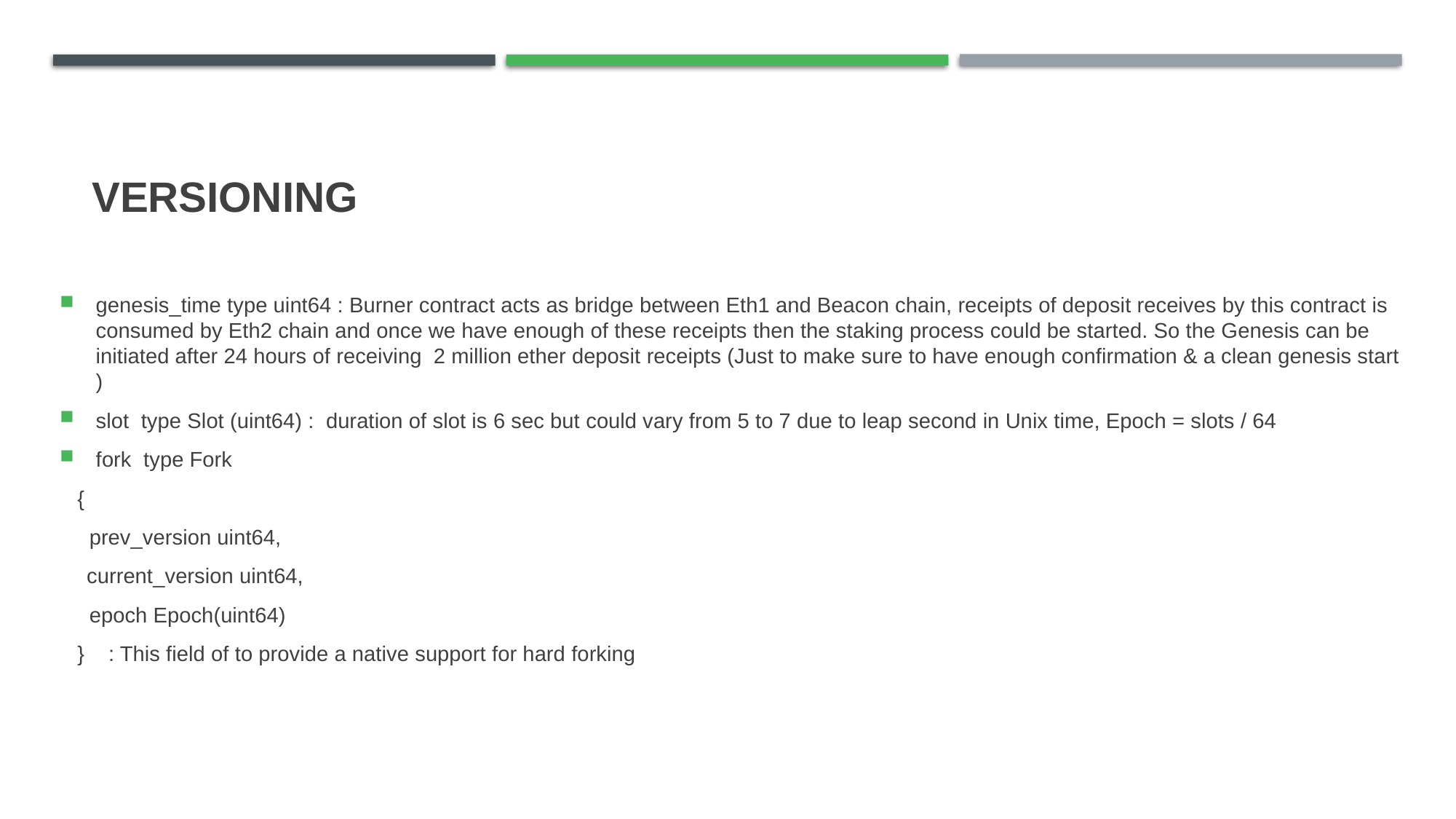

# Versioning
genesis_time type uint64 : Burner contract acts as bridge between Eth1 and Beacon chain, receipts of deposit receives by this contract is consumed by Eth2 chain and once we have enough of these receipts then the staking process could be started. So the Genesis can be initiated after 24 hours of receiving  2 million ether deposit receipts (Just to make sure to have enough confirmation & a clean genesis start )
slot  type Slot (uint64) :  duration of slot is 6 sec but could vary from 5 to 7 due to leap second in Unix time, Epoch = slots / 64
fork  type Fork
   {
     prev_version uint64,  ﻿ ﻿
     ﻿current_version uint64,
     epoch Epoch(uint64)
   }    : This field of to provide a native support for hard forking